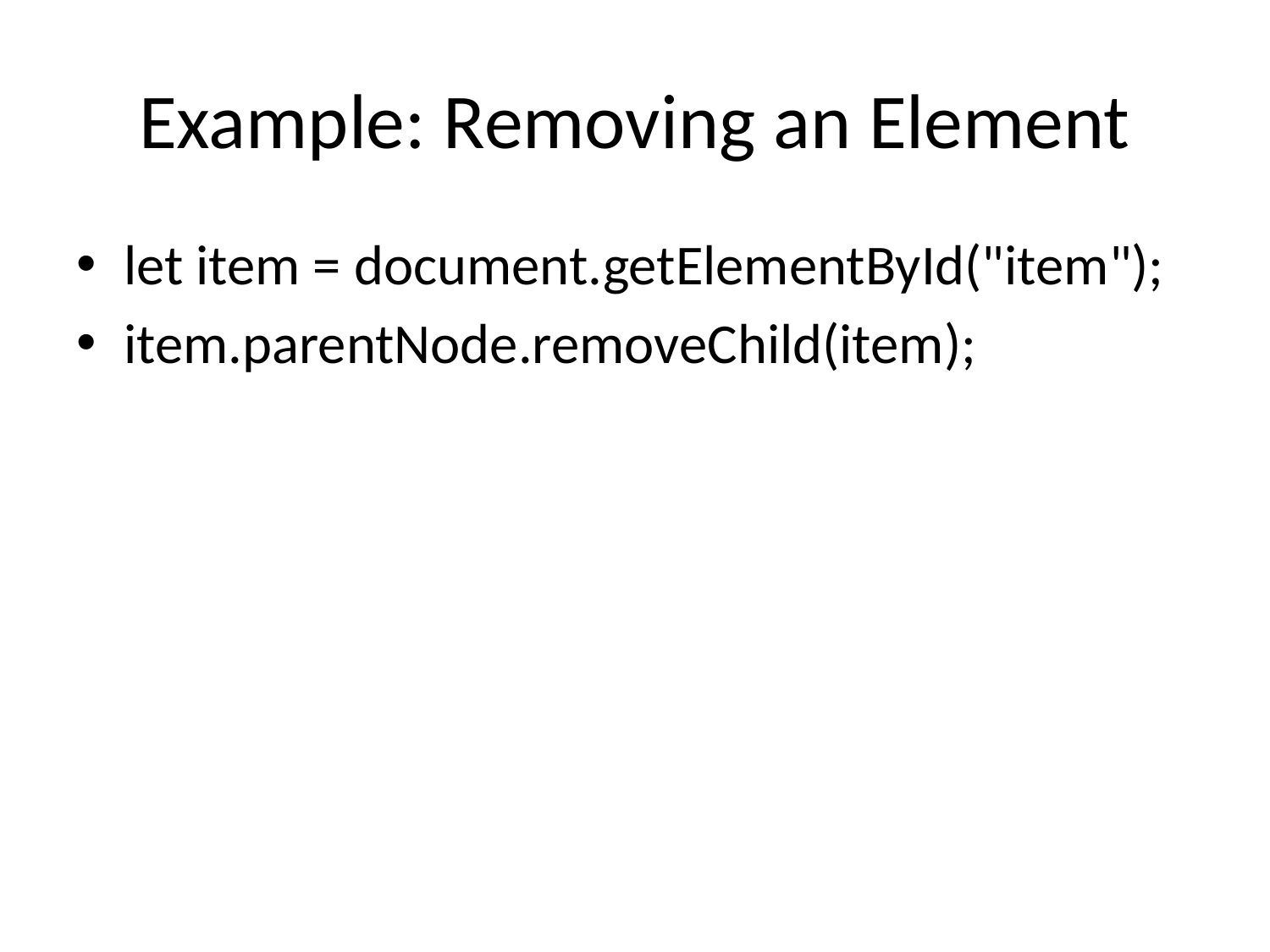

# Example: Removing an Element
let item = document.getElementById("item");
item.parentNode.removeChild(item);